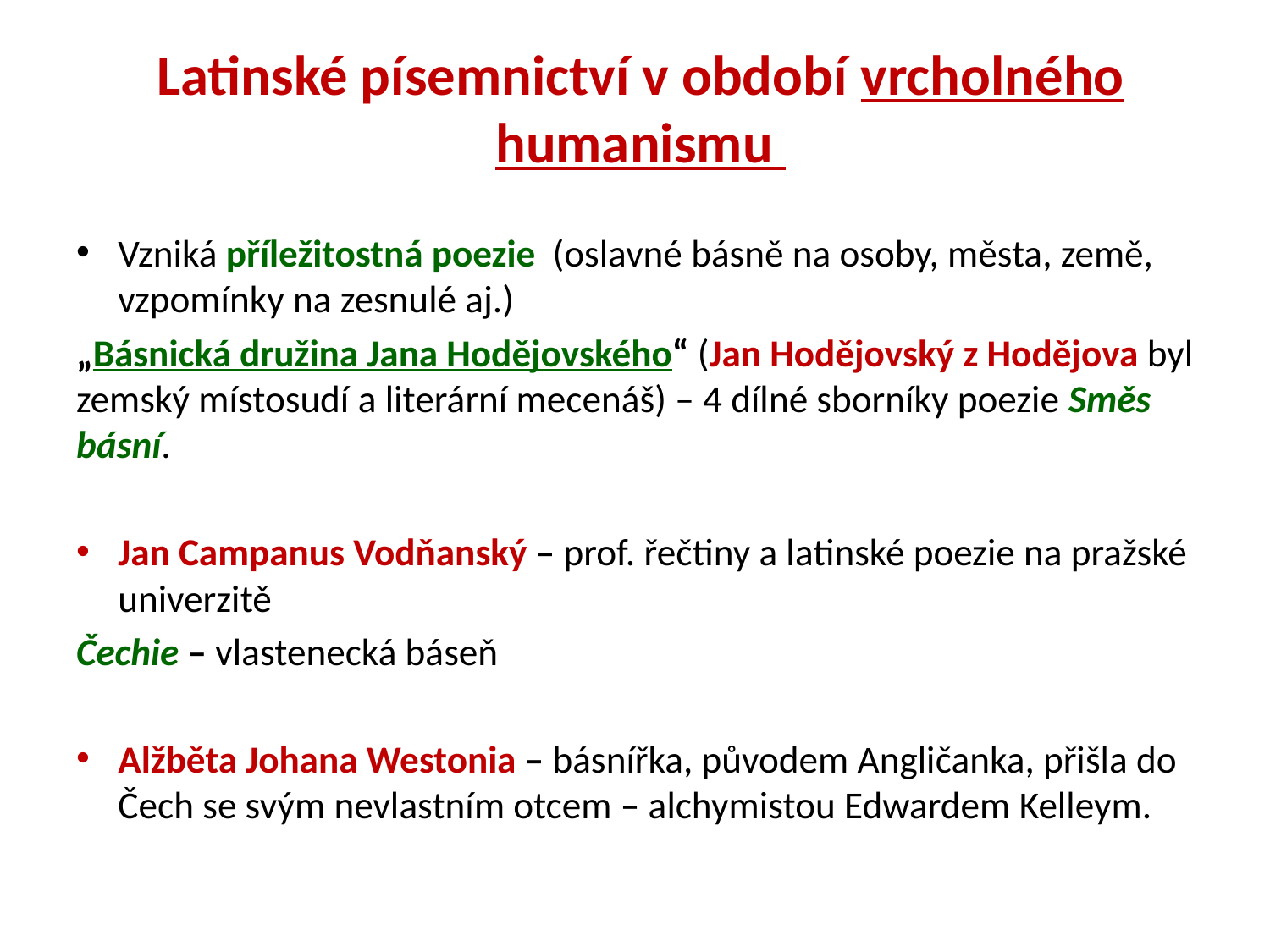

# Latinské písemnictví v období vrcholného humanismu
Vzniká příležitostná poezie  (oslavné básně na osoby, města, země, vzpomínky na zesnulé aj.)
„Básnická družina Jana Hodějovského“ (Jan Hodějovský z Hodějova byl zemský místosudí a literární mecenáš) – 4 dílné sborníky poezie Směs básní.

Jan Campanus Vodňanský – prof. řečtiny a latinské poezie na pražské univerzitě
Čechie – vlastenecká báseň

Alžběta Johana Westonia – básnířka, původem Angličanka, přišla do Čech se svým nevlastním otcem – alchymistou Edwardem Kelleym.